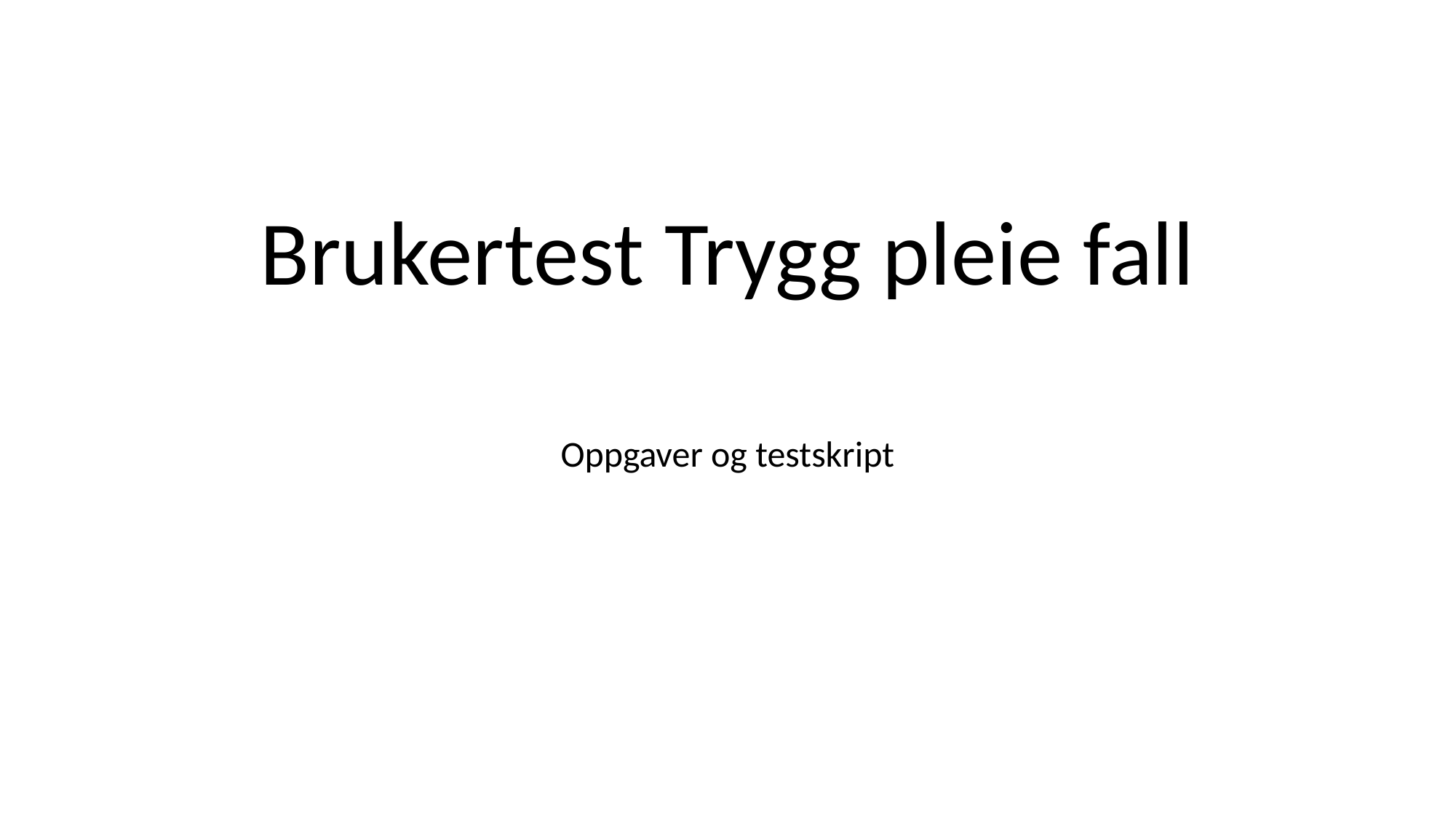

# Brukertest Trygg pleie fall
Oppgaver og testskript